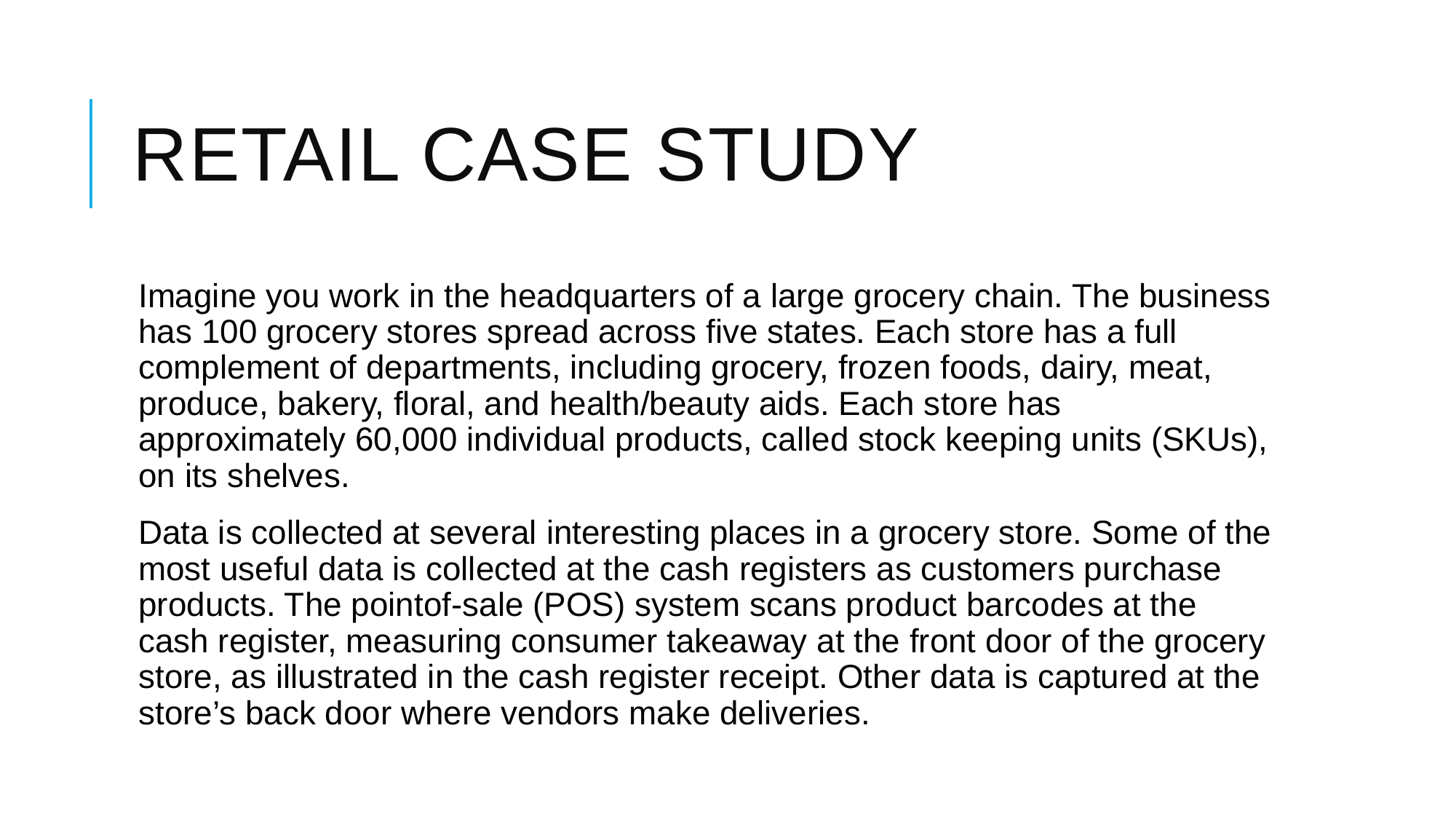

# Retail Case Study
Imagine you work in the headquarters of a large grocery chain. The business has 100 grocery stores spread across five states. Each store has a full complement of departments, including grocery, frozen foods, dairy, meat, produce, bakery, floral, and health/beauty aids. Each store has approximately 60,000 individual products, called stock keeping units (SKUs), on its shelves.
Data is collected at several interesting places in a grocery store. Some of the most useful data is collected at the cash registers as customers purchase products. The pointof-sale (POS) system scans product barcodes at the cash register, measuring consumer takeaway at the front door of the grocery store, as illustrated in the cash register receipt. Other data is captured at the store’s back door where vendors make deliveries.